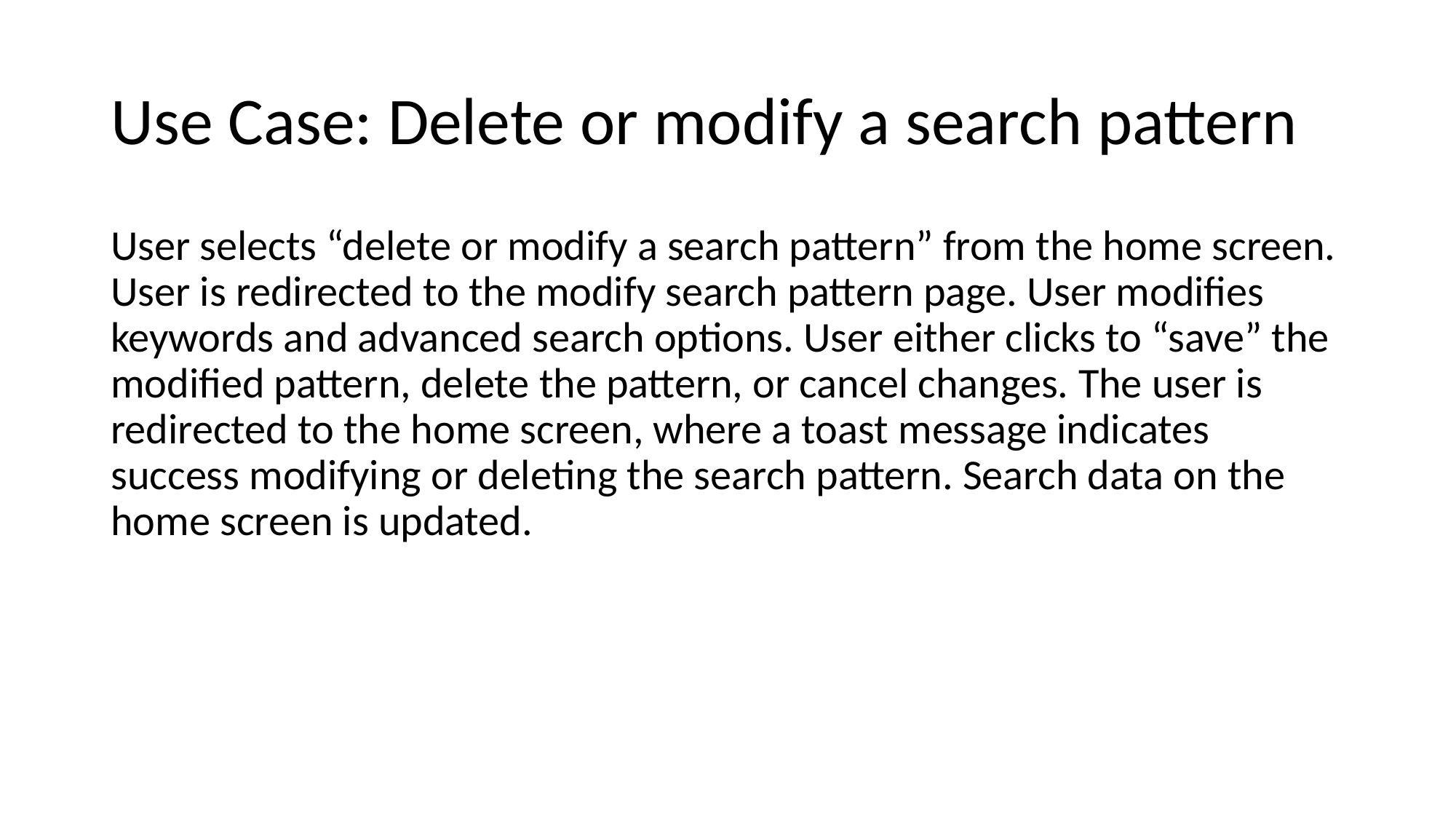

# Use Case: Delete or modify a search pattern
User selects “delete or modify a search pattern” from the home screen. User is redirected to the modify search pattern page. User modifies keywords and advanced search options. User either clicks to “save” the modified pattern, delete the pattern, or cancel changes. The user is redirected to the home screen, where a toast message indicates success modifying or deleting the search pattern. Search data on the home screen is updated.